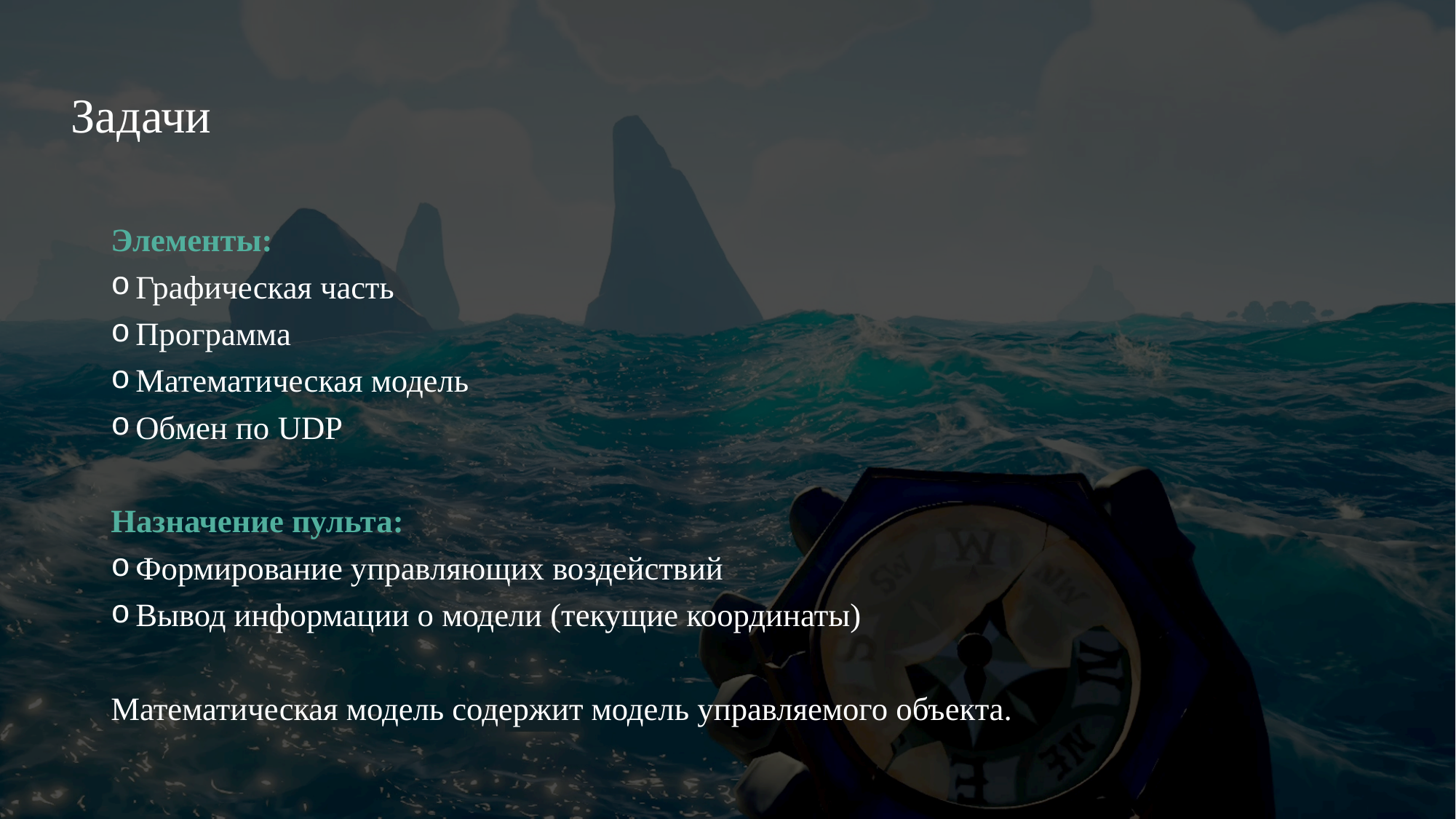

# Задачи
Элементы:
Графическая часть
Программа
Математическая модель
Обмен по UDP

Назначение пульта:
Формирование управляющих воздействий
Вывод информации о модели (текущие координаты)

Математическая модель содержит модель управляемого объекта.